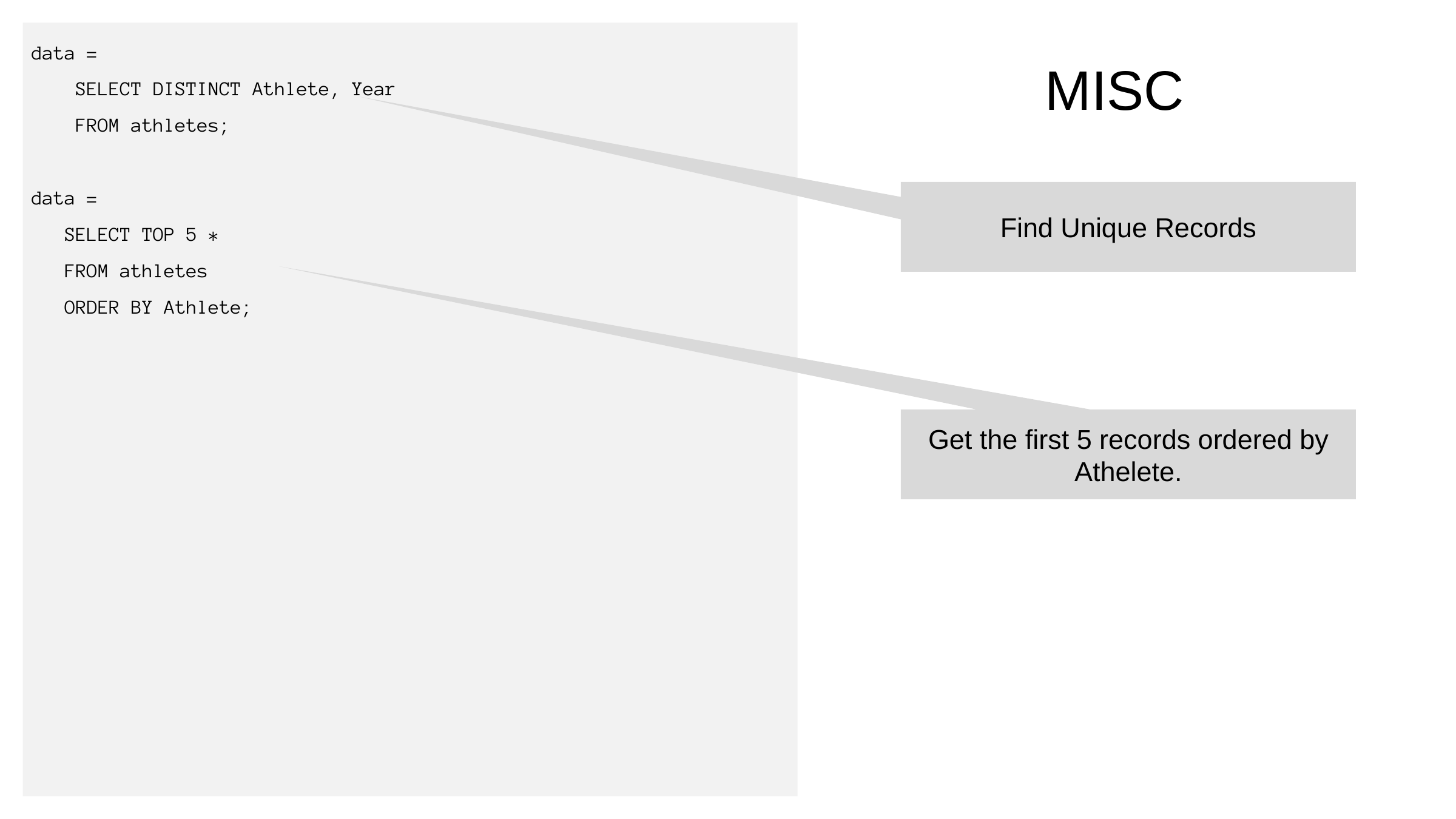

data =
    SELECT DISTINCT Athlete, Year
    FROM athletes;

data =
   SELECT TOP 5 *
   FROM athletes
   ORDER BY Athlete;

# MISC
Find Unique Records
Get the first 5 records ordered by Athelete.